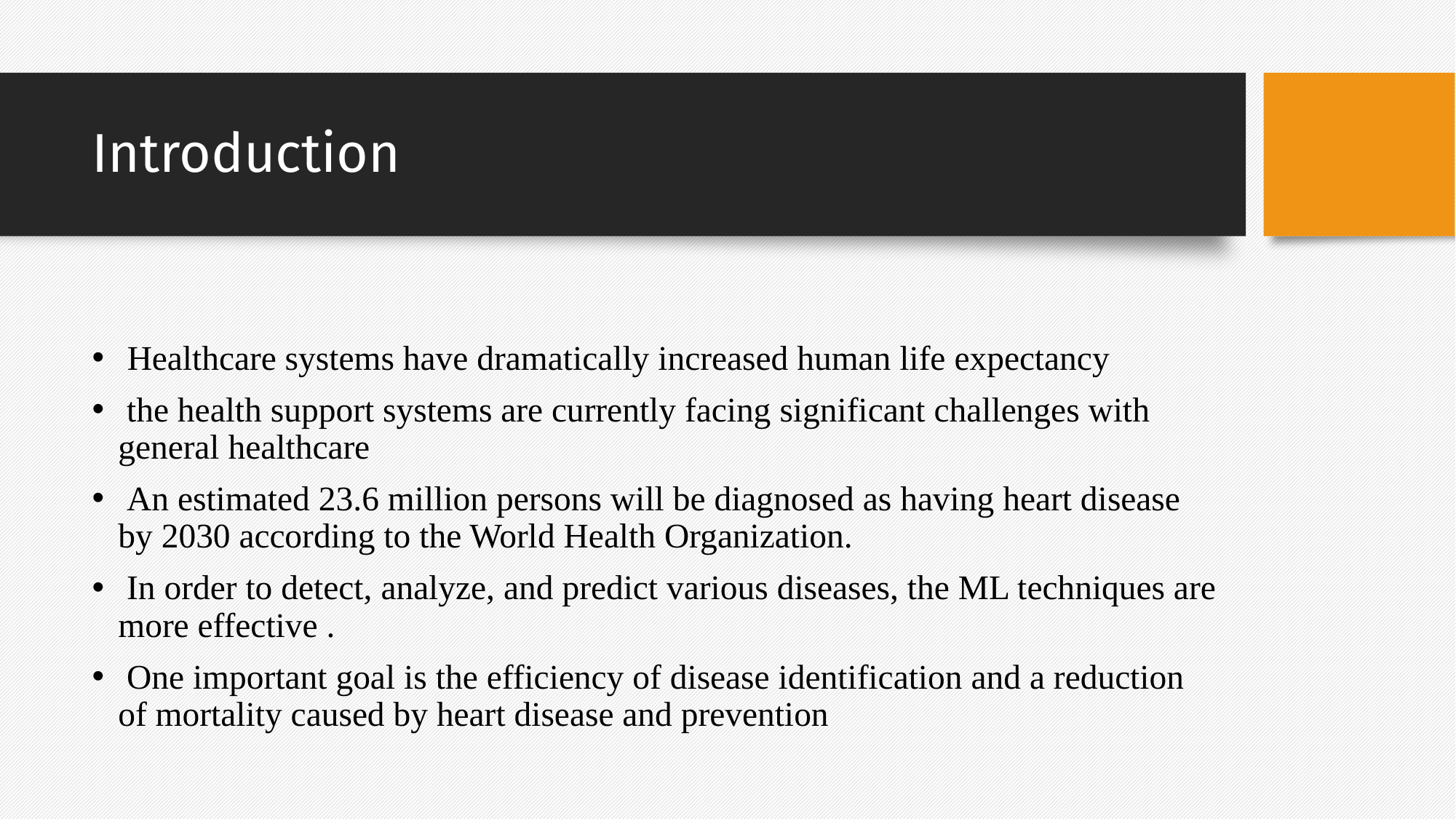

# Introduction

 Healthcare systems have dramatically increased human life expectancy
 the health support systems are currently facing significant challenges with general healthcare
 An estimated 23.6 million persons will be diagnosed as having heart disease by 2030 according to the World Health Organization.
 In order to detect, analyze, and predict various diseases, the ML techniques are more effective .
 One important goal is the efficiency of disease identification and a reduction of mortality caused by heart disease and prevention